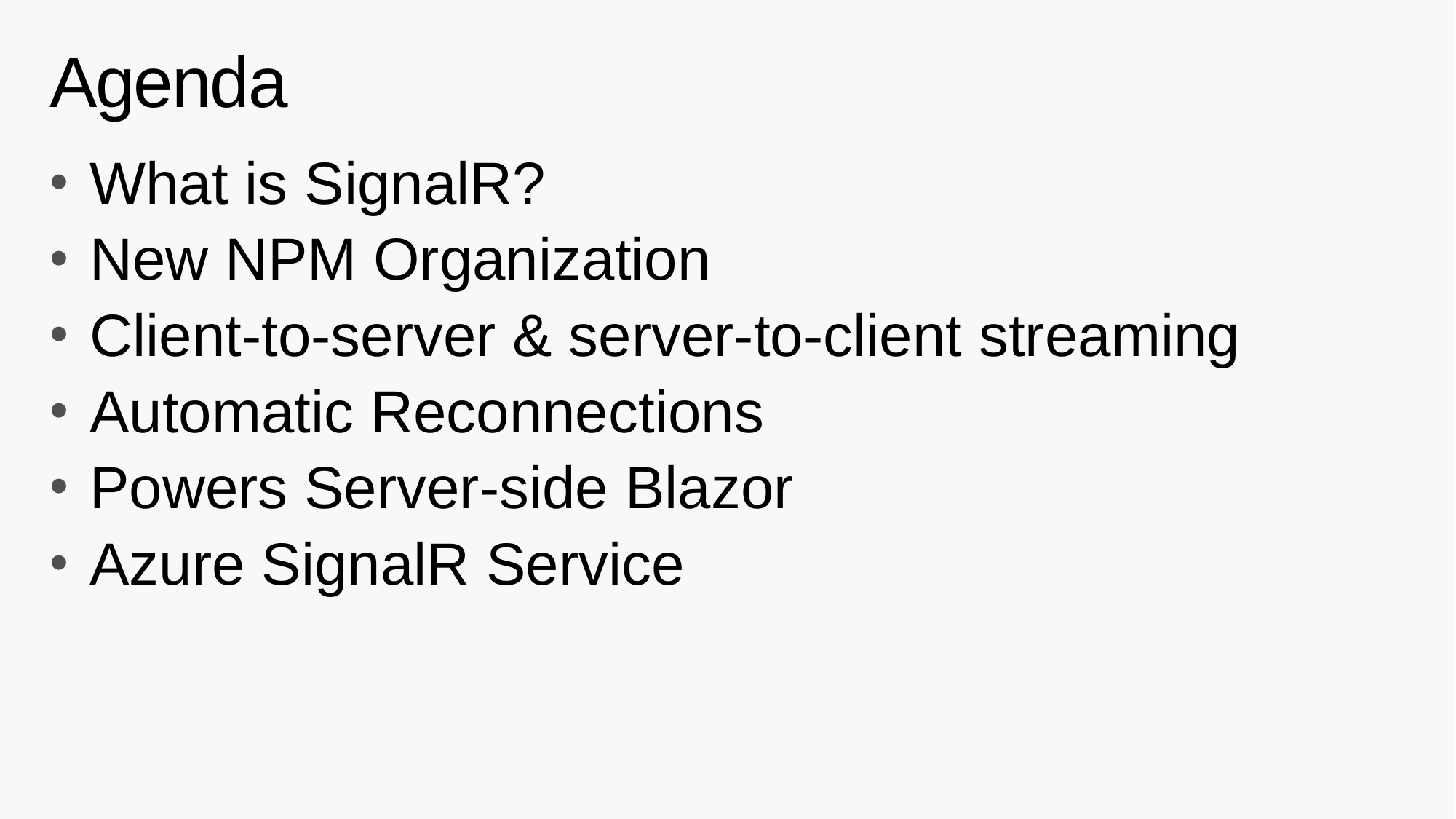

# Agenda
What is SignalR?
New NPM Organization
Client-to-server & server-to-client streaming
Automatic Reconnections
Powers Server-side Blazor
Azure SignalR Service